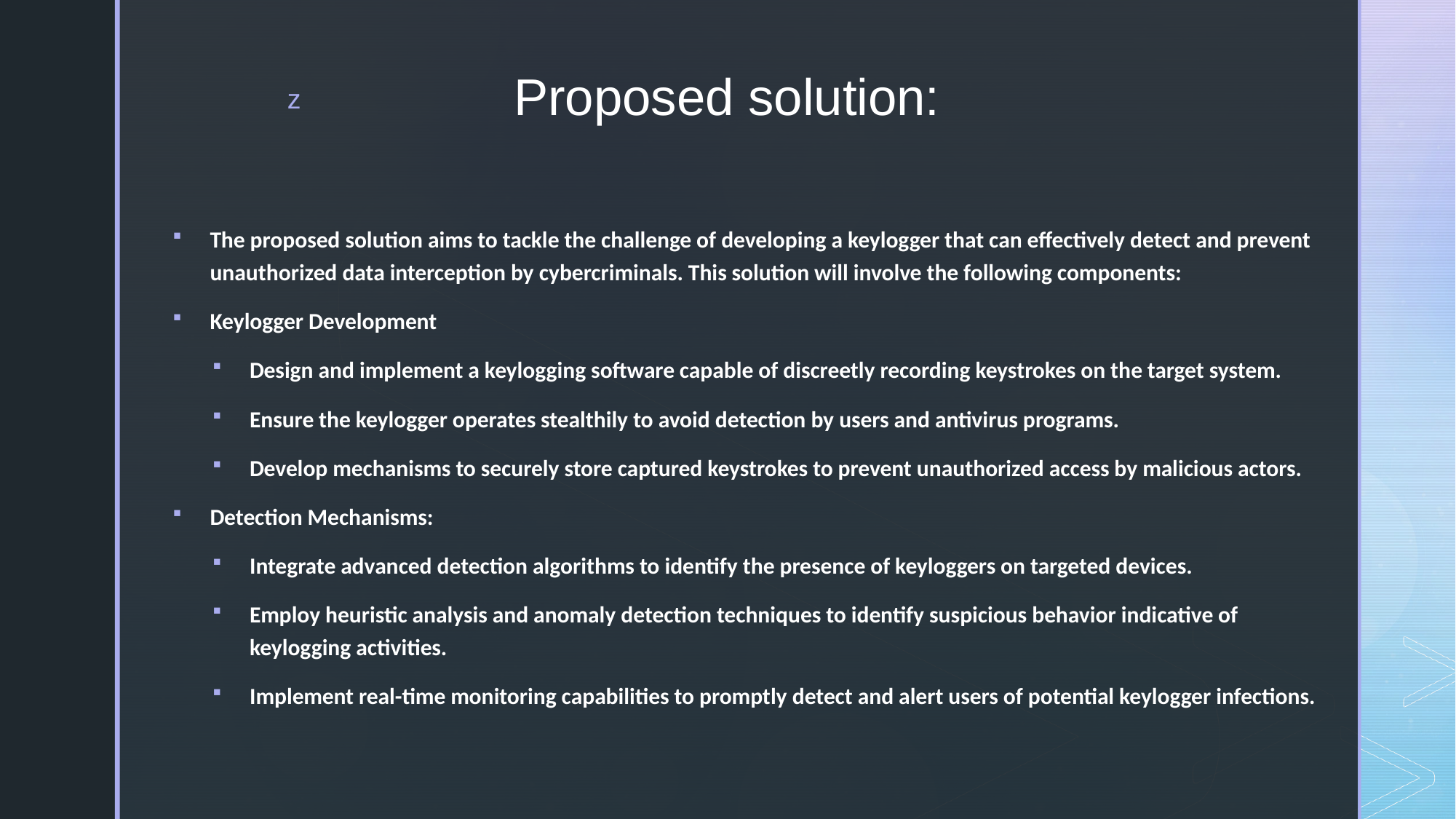

# Proposed solution:
The proposed solution aims to tackle the challenge of developing a keylogger that can effectively detect and prevent unauthorized data interception by cybercriminals. This solution will involve the following components:
Keylogger Development
Design and implement a keylogging software capable of discreetly recording keystrokes on the target system.
Ensure the keylogger operates stealthily to avoid detection by users and antivirus programs.
Develop mechanisms to securely store captured keystrokes to prevent unauthorized access by malicious actors.
Detection Mechanisms:
Integrate advanced detection algorithms to identify the presence of keyloggers on targeted devices.
Employ heuristic analysis and anomaly detection techniques to identify suspicious behavior indicative of keylogging activities.
Implement real-time monitoring capabilities to promptly detect and alert users of potential keylogger infections.